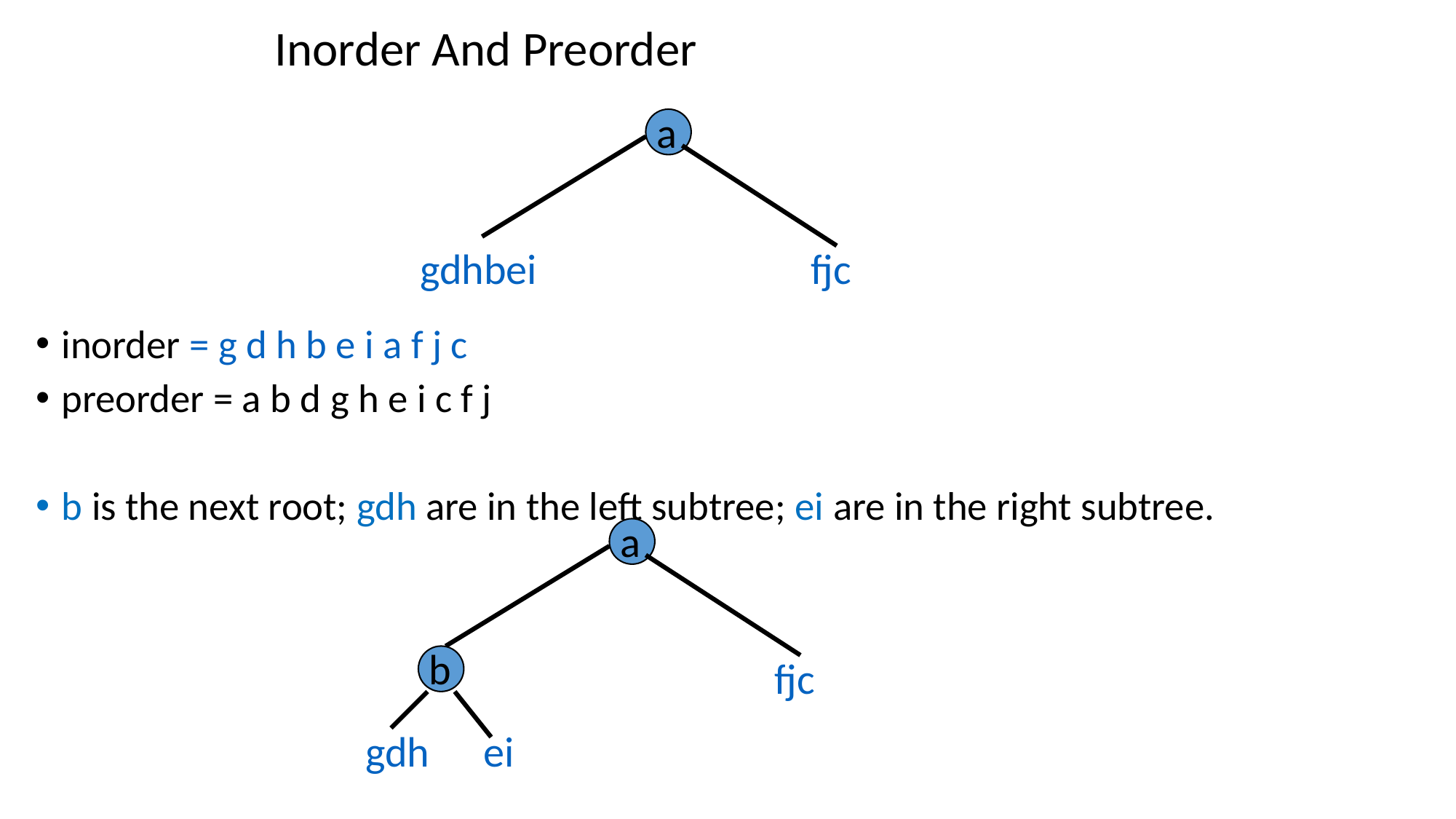

# Inorder And Preorder

a

gdhbei
fjc
inorder = g d h b e i a f j c
preorder = a b d g h e i c f j

b is the next root; gdh are in the left subtree; ei are in the right subtree.

a

b
fjc

gdh
ei